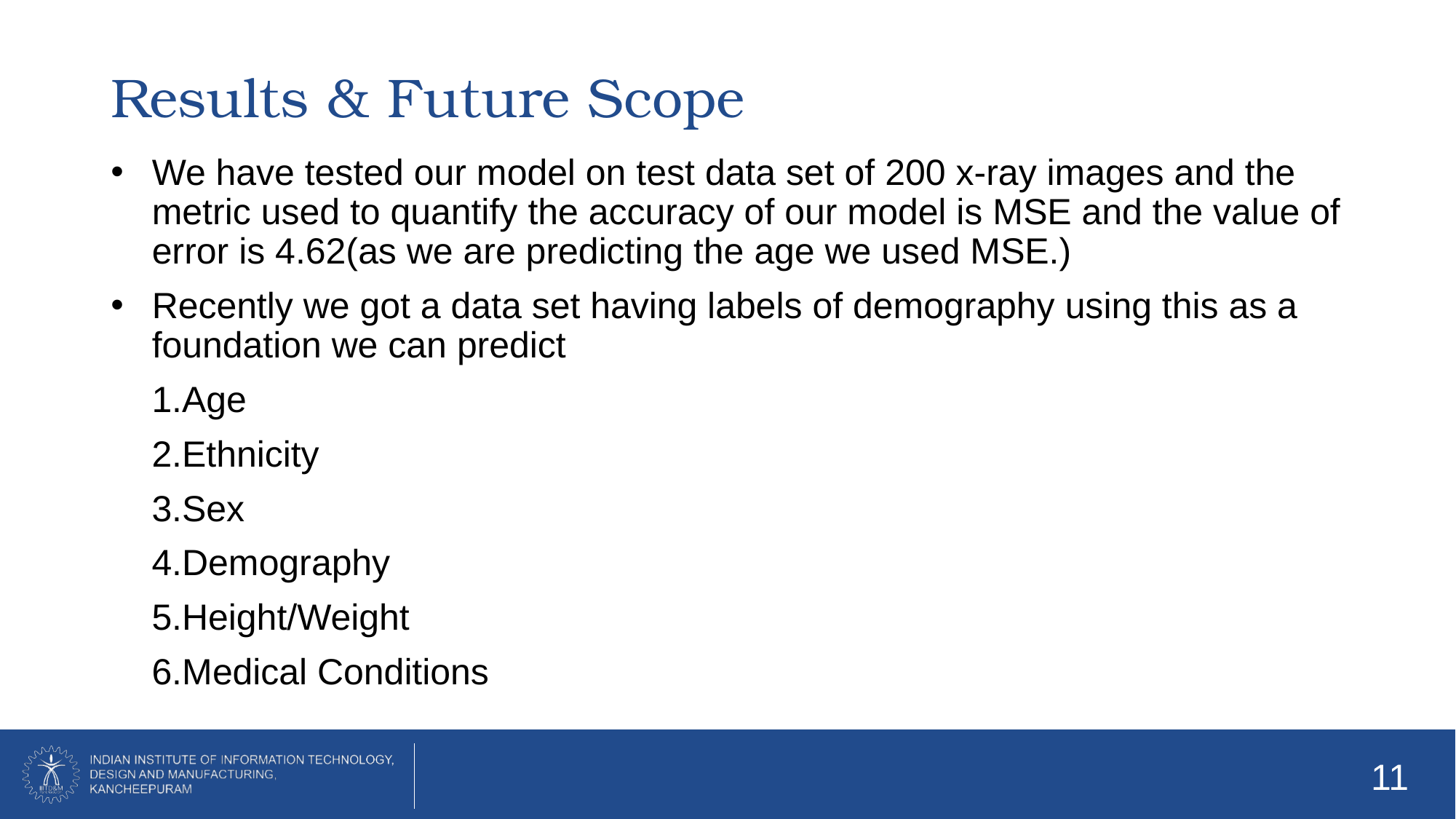

# Results & Future Scope
We have tested our model on test data set of 200 x-ray images and the metric used to quantify the accuracy of our model is MSE and the value of error is 4.62(as we are predicting the age we used MSE.)
Recently we got a data set having labels of demography using this as a foundation we can predict
    1.Age
    2.Ethnicity
    3.Sex
    4.Demography
    5.Height/Weight
    6.Medical Conditions
11